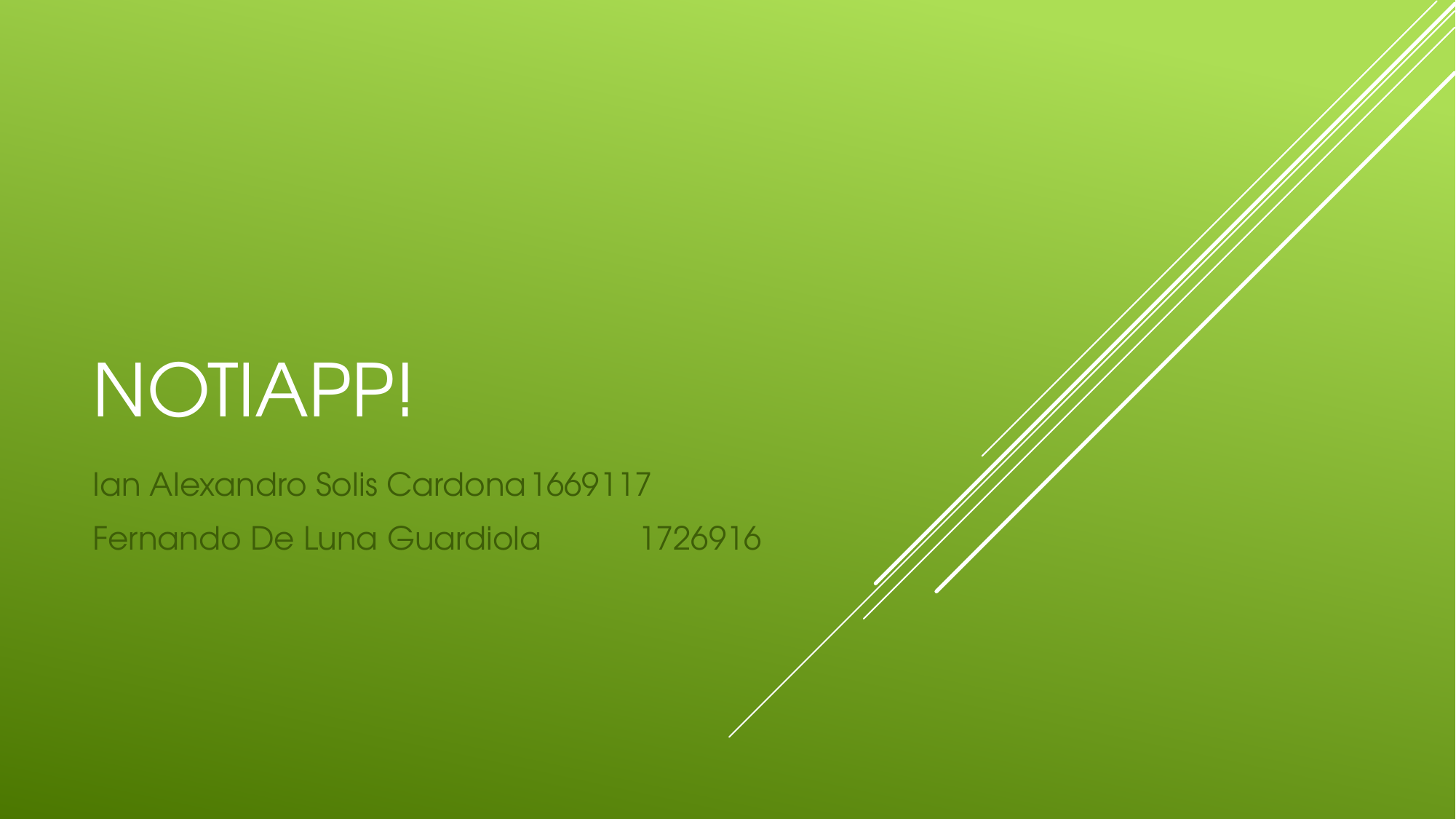

# NOTIaPP!
Ian Alexandro Solis Cardona	1669117
Fernando De Luna Guardiola	1726916